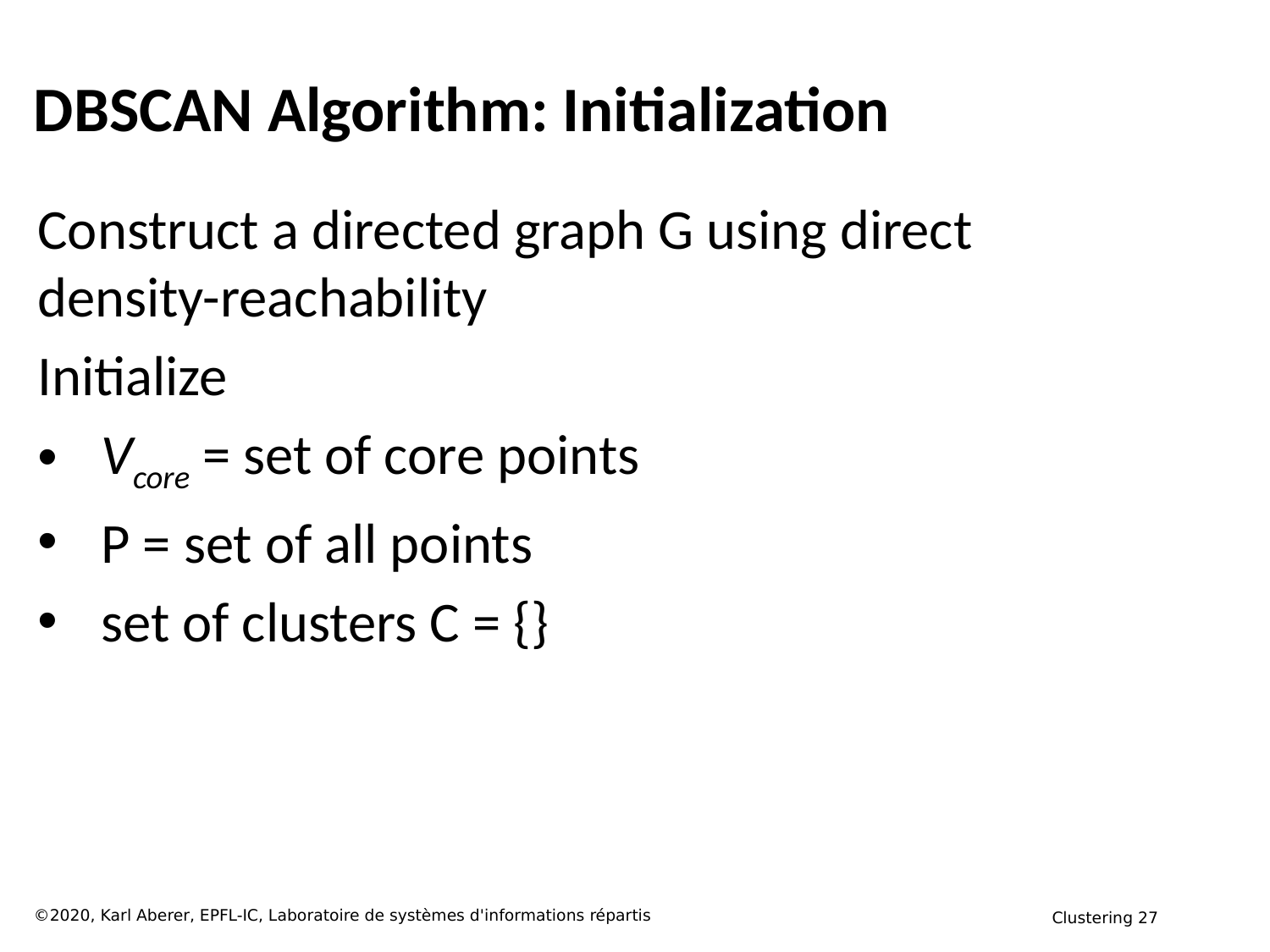

# DBSCAN Algorithm: Initialization
Construct a directed graph G using direct density-reachability
Initialize
Vcore = set of core points
P = set of all points
set of clusters C = {}

©2020, Karl Aberer, EPFL-IC, Laboratoire de systèmes d'informations répartis